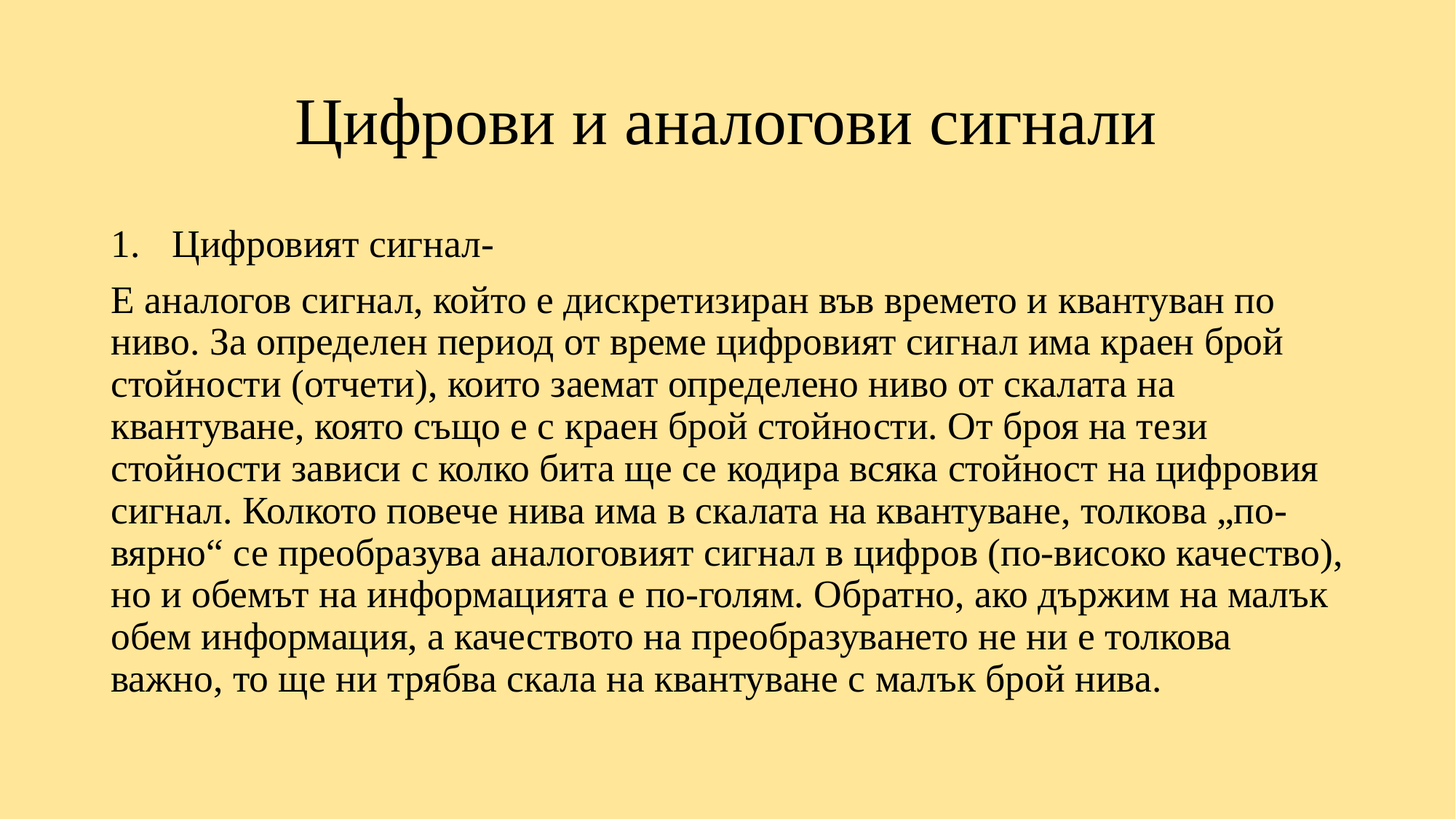

# Цифрови и аналогови сигнали
Цифровият сигнал-
Е аналогов сигнал, който е дискретизиран във времето и квантуван по ниво. За определен период от време цифровият сигнал има краен брой стойности (отчети), които заемат определено ниво от скалата на квантуване, която също е с краен брой стойности. От броя на тези стойности зависи с колко бита ще се кодира всяка стойност на цифровия сигнал. Колкото повече нива има в скалата на квантуване, толкова „по-вярно“ се преобразува аналоговият сигнал в цифров (по-високо качество), но и обемът на информацията е по-голям. Обратно, ако държим на малък обем информация, а качеството на преобразуването не ни е толкова важно, то ще ни трябва скала на квантуване с малък брой нива.